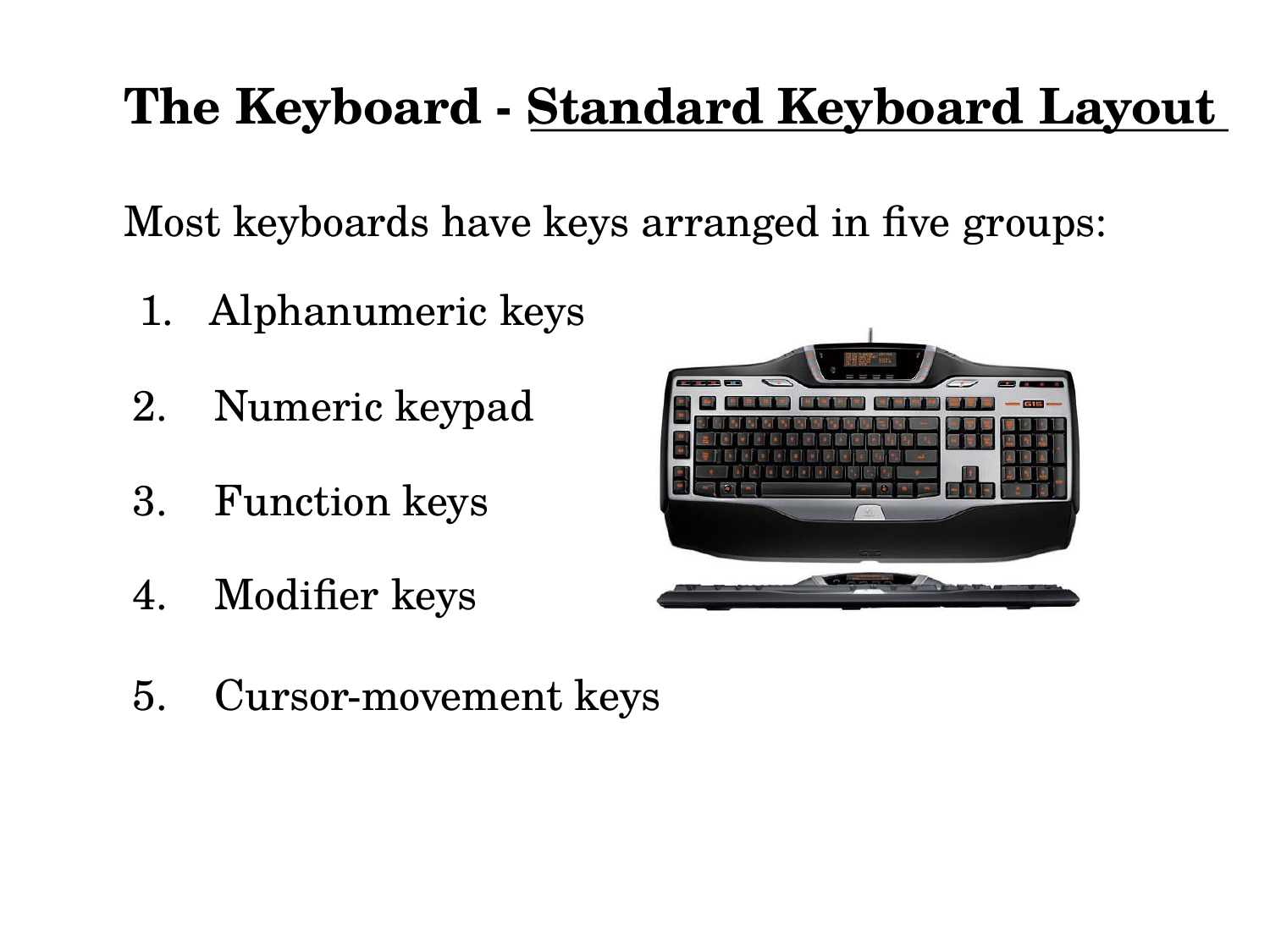

# The Keyboard - Standard Keyboard Layout

Most keyboards have keys arranged in five groups:
Alphanumeric keys
Numeric keypad
Function keys
Modifier keys

Cursor-movement keys
9